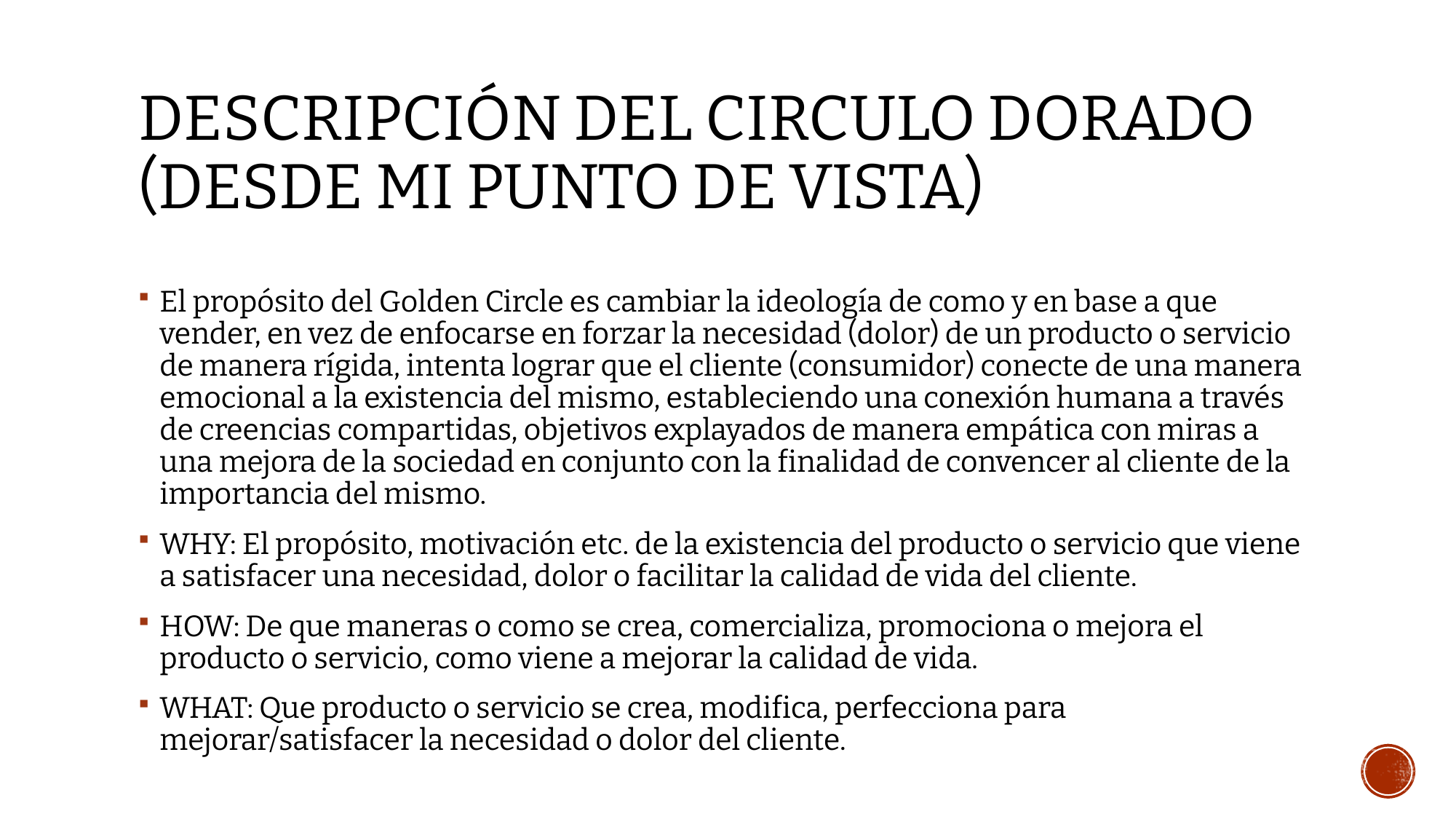

# DESCRIPCIÓN DEL circulo dorado (desde mi punto de vista)
El propósito del Golden Circle es cambiar la ideología de como y en base a que vender, en vez de enfocarse en forzar la necesidad (dolor) de un producto o servicio de manera rígida, intenta lograr que el cliente (consumidor) conecte de una manera emocional a la existencia del mismo, estableciendo una conexión humana a través de creencias compartidas, objetivos explayados de manera empática con miras a una mejora de la sociedad en conjunto con la finalidad de convencer al cliente de la importancia del mismo.
WHY: El propósito, motivación etc. de la existencia del producto o servicio que viene a satisfacer una necesidad, dolor o facilitar la calidad de vida del cliente.
HOW: De que maneras o como se crea, comercializa, promociona o mejora el producto o servicio, como viene a mejorar la calidad de vida.
WHAT: Que producto o servicio se crea, modifica, perfecciona para mejorar/satisfacer la necesidad o dolor del cliente.